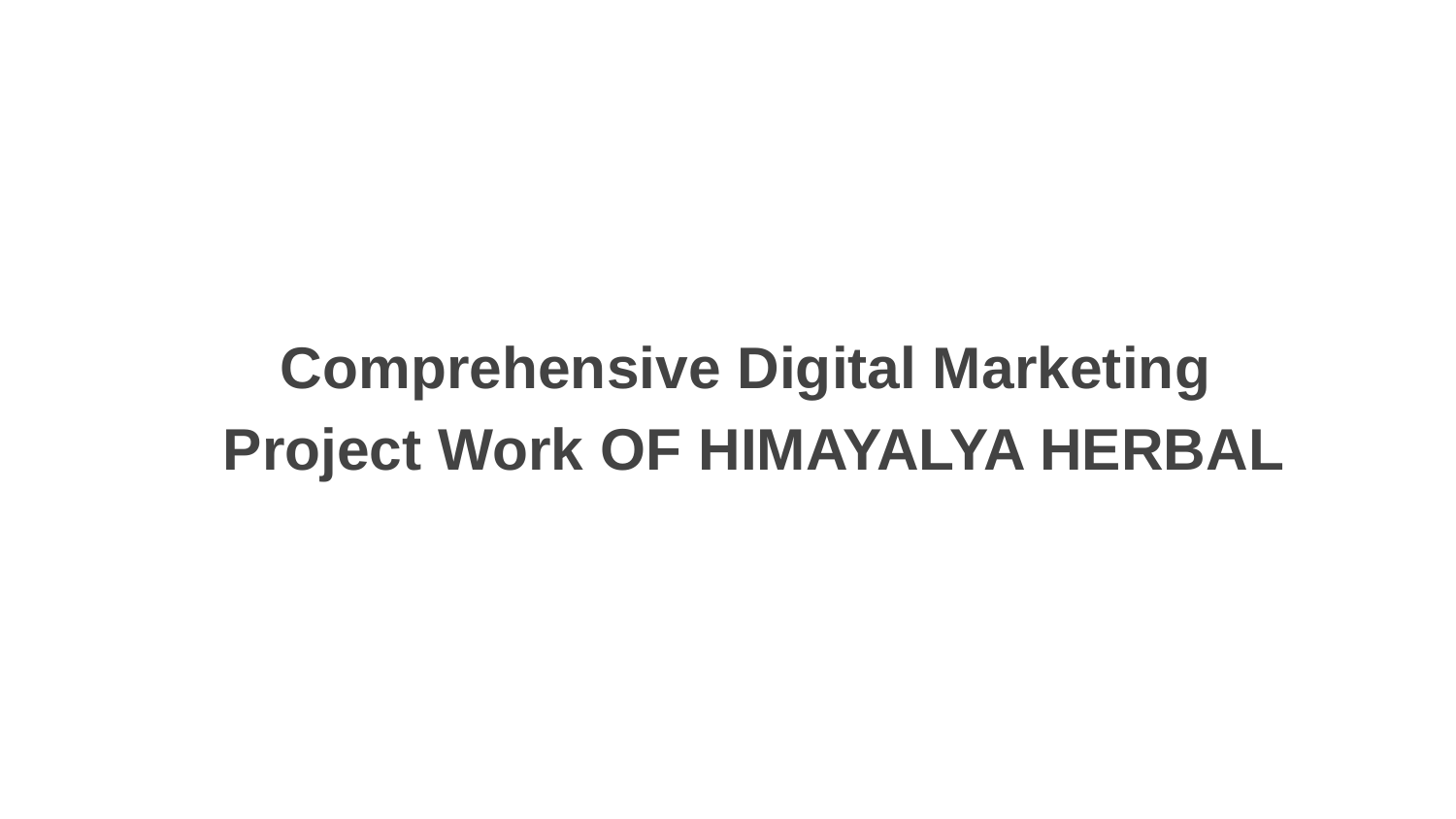

Comprehensive Digital Marketing
Project Work OF HIMAYALYA HERBAL